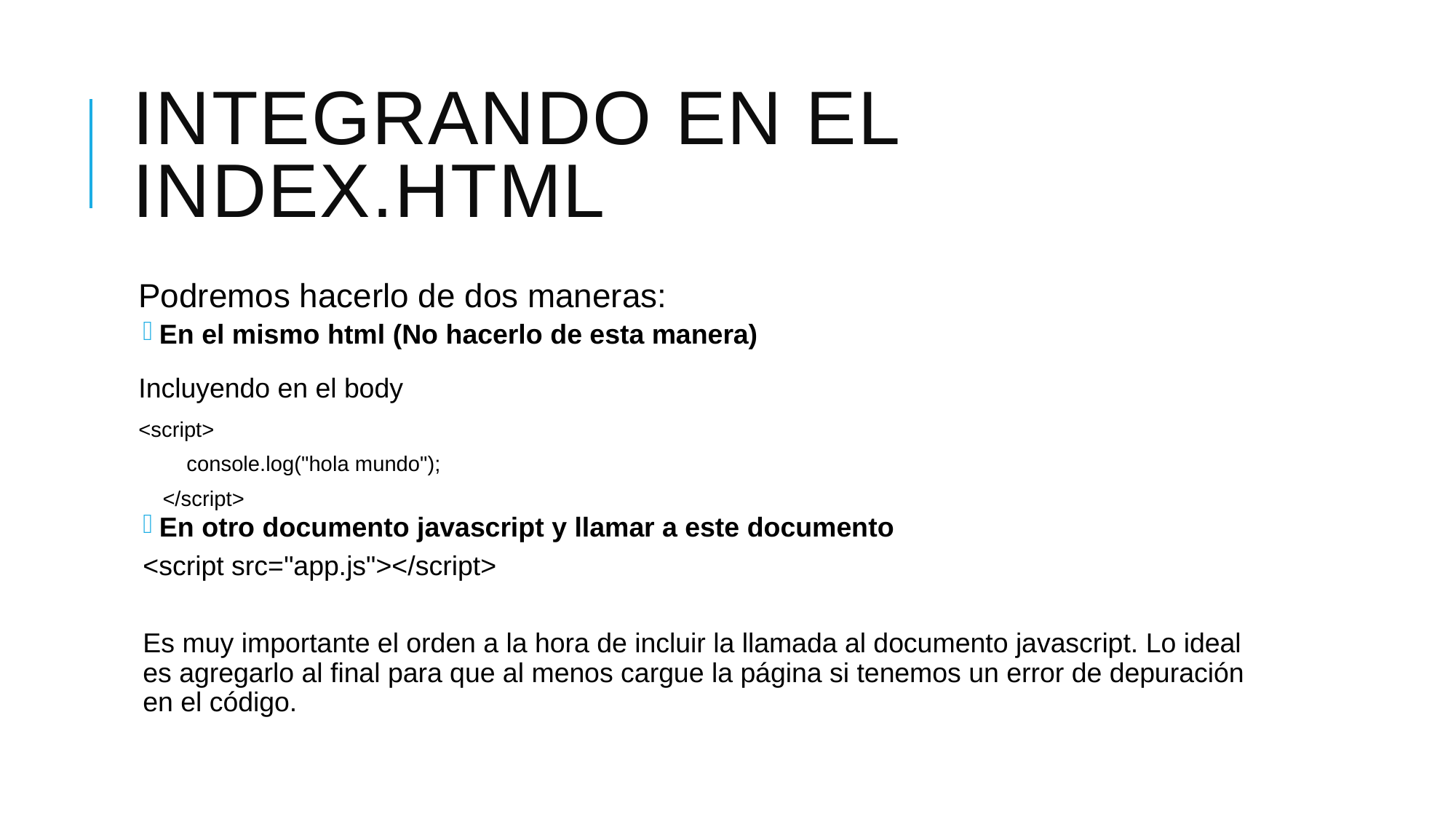

# INTEGRANDO EN EL INDEX.HTML
Podremos hacerlo de dos maneras:
En el mismo html (No hacerlo de esta manera)
Incluyendo en el body
<script>
        console.log("hola mundo");
    </script>
En otro documento javascript y llamar a este documento
<script src="app.js"></script>

Es muy importante el orden a la hora de incluir la llamada al documento javascript. Lo ideal es agregarlo al final para que al menos cargue la página si tenemos un error de depuración en el código.